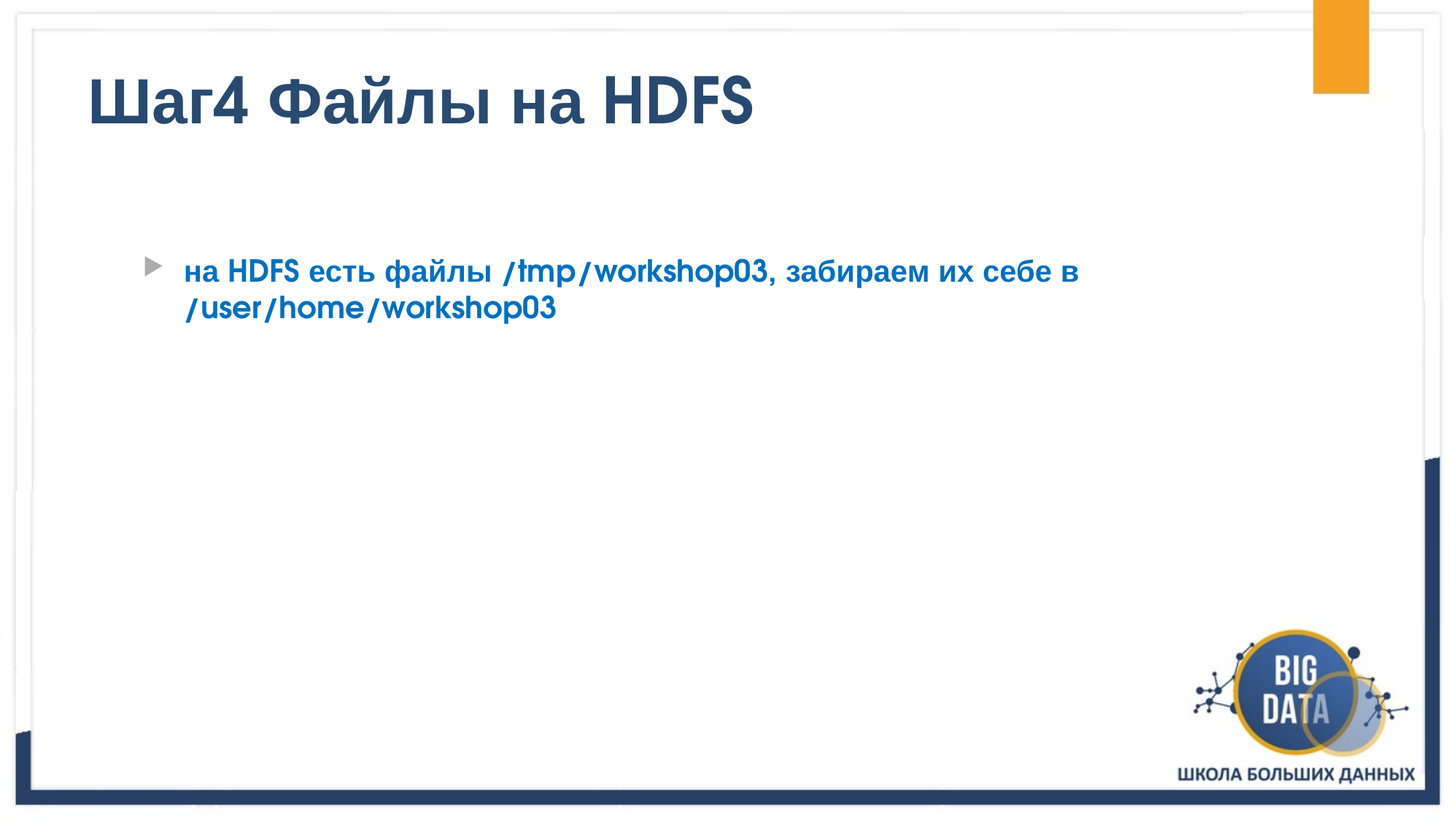

# Шаг4 Файлы на HDFS
на HDFS есть файлы /tmp/workshop03, забираем их себе в /user/home/workshop03